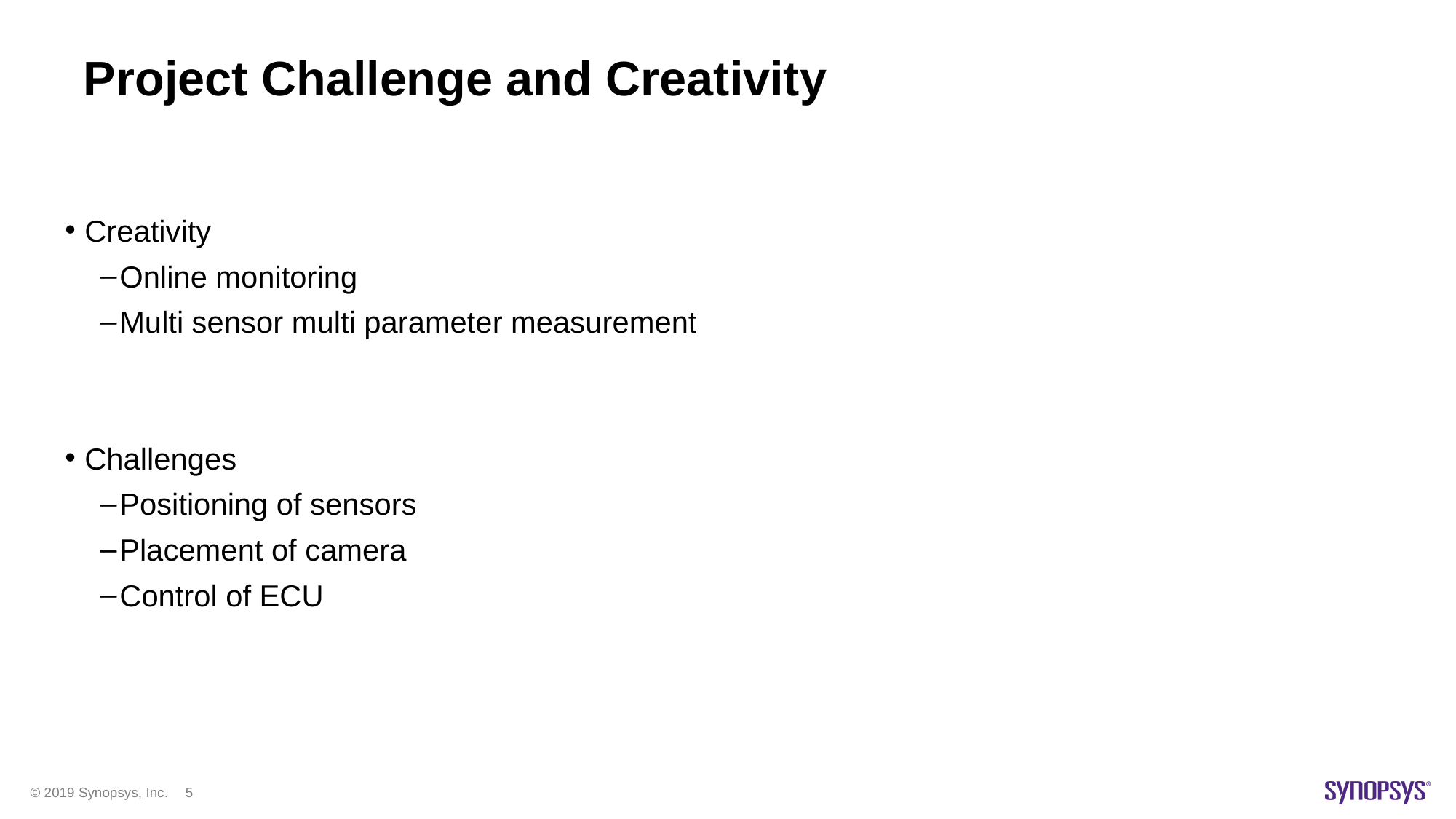

# Project Challenge and Creativity
Creativity
Online monitoring
Multi sensor multi parameter measurement

Challenges
Positioning of sensors
Placement of camera
Control of ECU